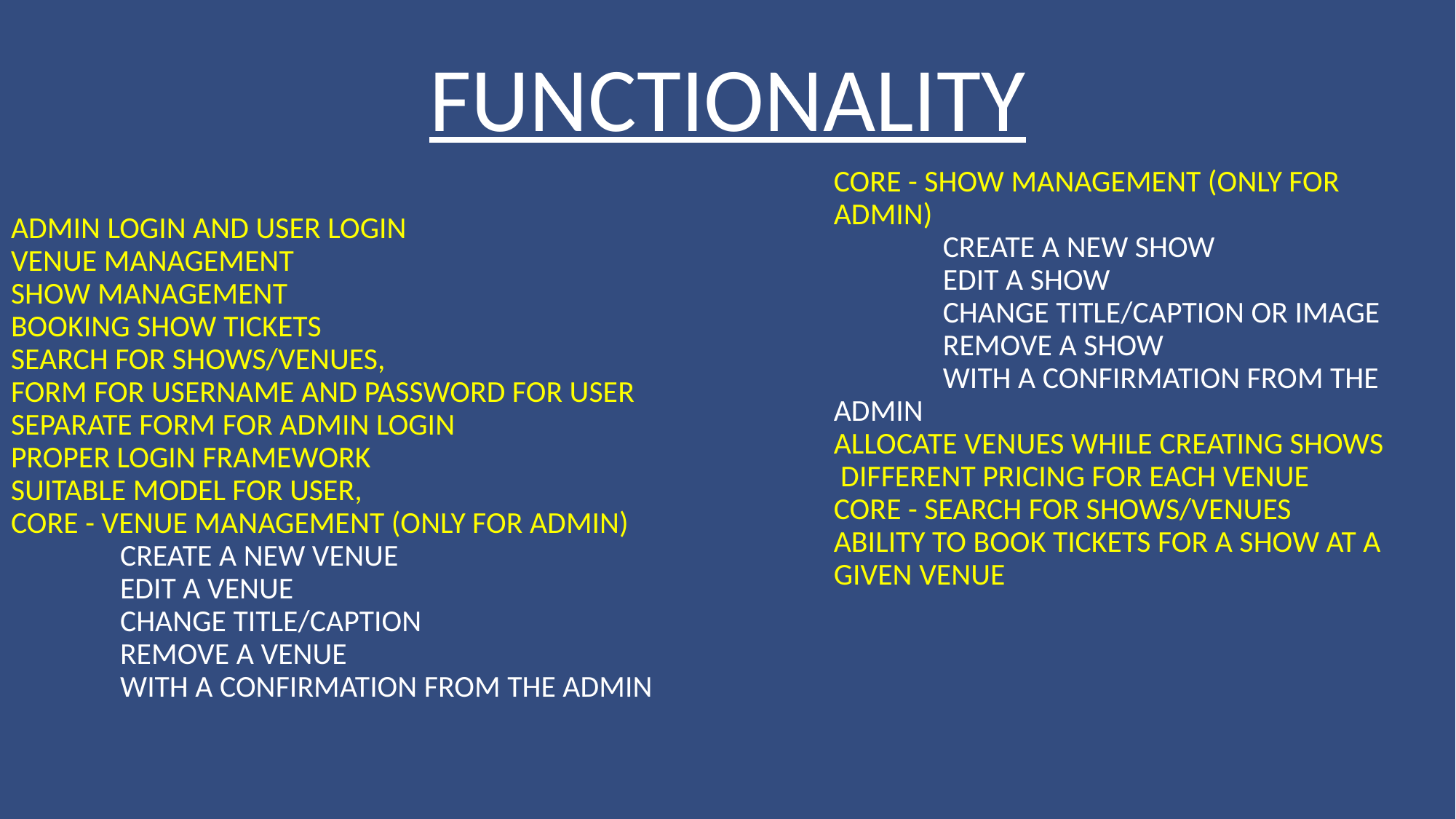

FUNCTIONALITY
# ADMIN LOGIN AND USER LOGIN VENUE MANAGEMENT SHOW MANAGEMENT BOOKING SHOW TICKETS SEARCH FOR SHOWS/VENUES, FORM FOR USERNAME AND PASSWORD FOR USER SEPARATE FORM FOR ADMIN LOGIN PROPER LOGIN FRAMEWORK SUITABLE MODEL FOR USER, CORE - VENUE MANAGEMENT (ONLY FOR ADMIN) CREATE A NEW VENUE EDIT A VENUE CHANGE TITLE/CAPTION REMOVE A VENUE WITH A CONFIRMATION FROM THE ADMIN
CORE - SHOW MANAGEMENT (ONLY FOR ADMIN)
 	CREATE A NEW SHOW
	EDIT A SHOW
	CHANGE TITLE/CAPTION OR IMAGE
	REMOVE A SHOW
	WITH A CONFIRMATION FROM THE ADMIN
ALLOCATE VENUES WHILE CREATING SHOWS
 DIFFERENT PRICING FOR EACH VENUE
CORE - SEARCH FOR SHOWS/VENUES
ABILITY TO BOOK TICKETS FOR A SHOW AT A GIVEN VENUE